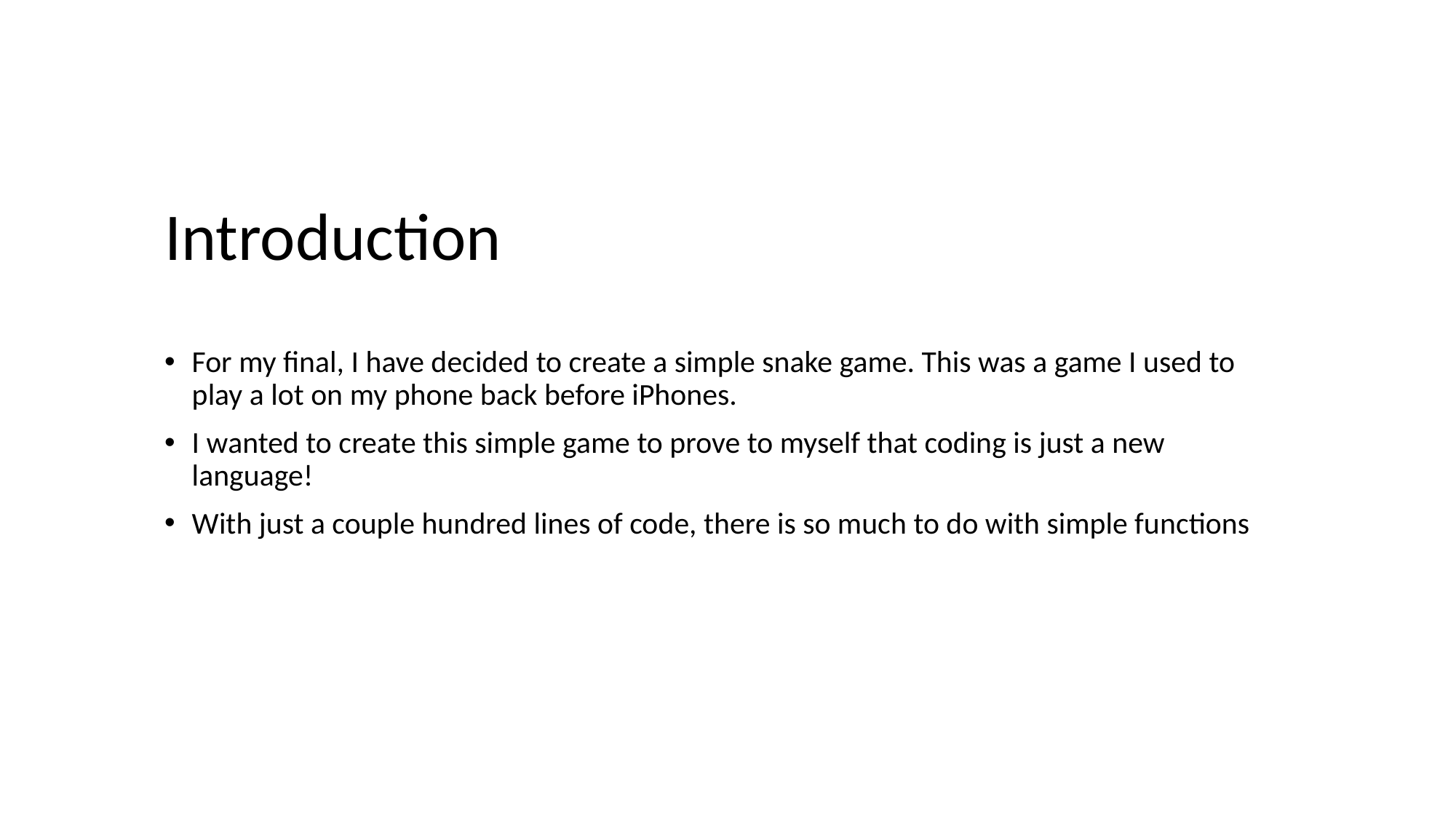

# Introduction
For my final, I have decided to create a simple snake game. This was a game I used to play a lot on my phone back before iPhones.
I wanted to create this simple game to prove to myself that coding is just a new language!
With just a couple hundred lines of code, there is so much to do with simple functions